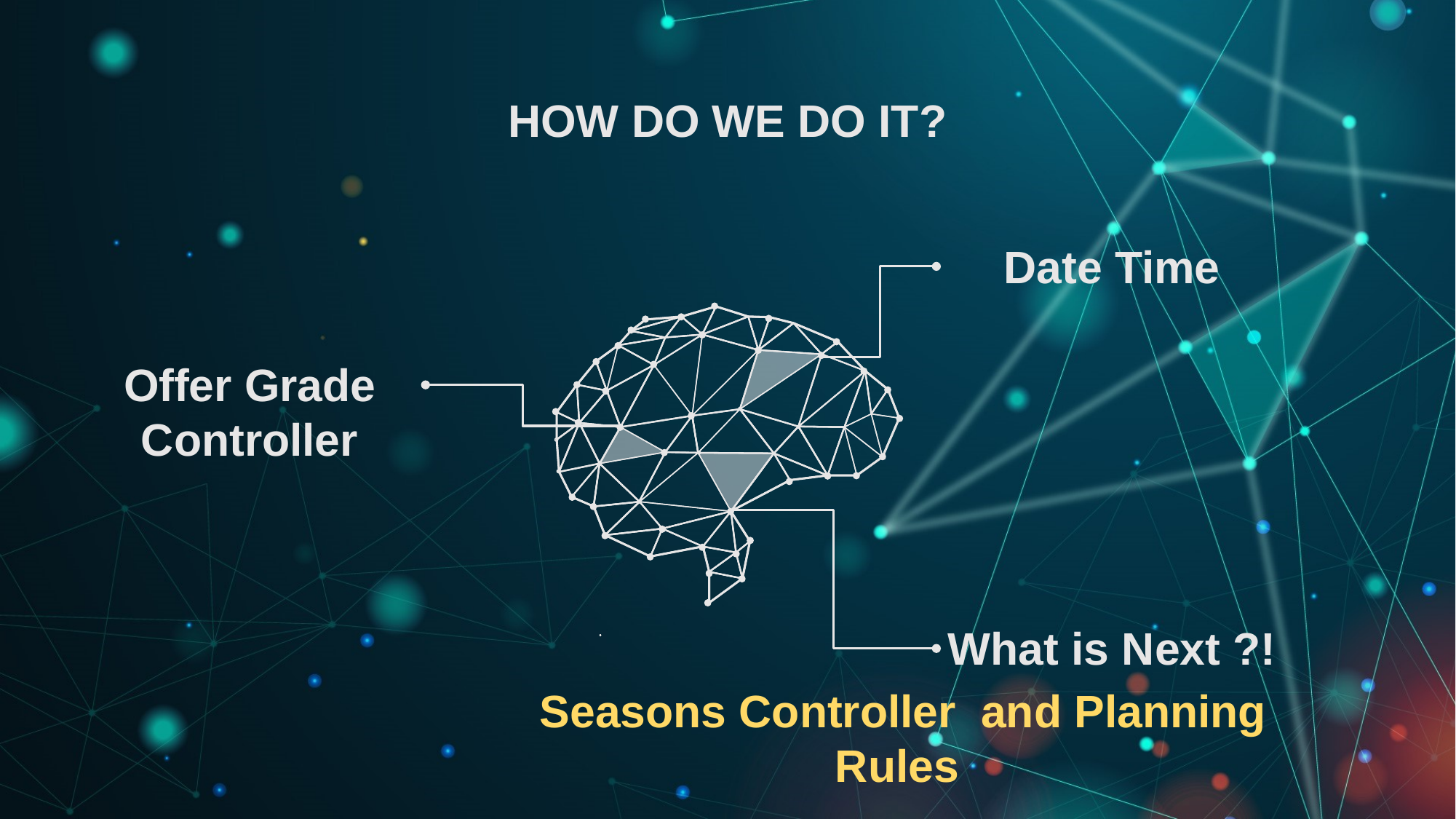

# HOW DO WE DO IT?
Date Time

Offer Grade Controller
What is Next ?!
Seasons Controller  and Planning Rules